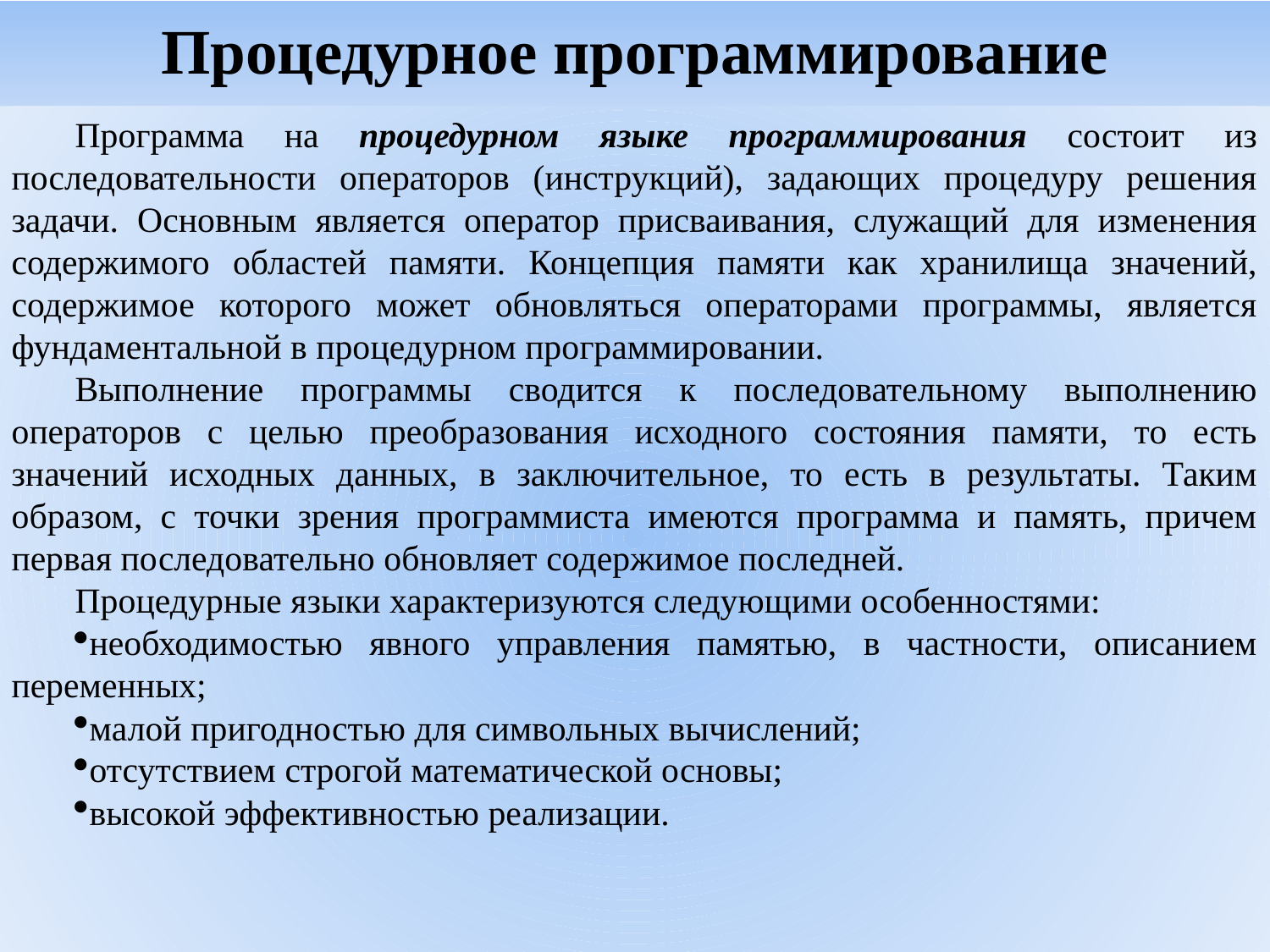

# Процедурное программирование
Программа на процедурном языке программирования состоит из последовательности операторов (инструкций), задающих процедуру решения задачи. Основным является оператор присваивания, служащий для изменения содержимого областей памяти. Концепция памяти как хранилища значений, содержимое которого может обновляться операторами программы, является фундаментальной в процедурном программировании.
Выполнение программы сводится к последовательному выполнению операторов с целью преобразования исходного состояния памяти, то есть значений исходных данных, в заключительное, то есть в результаты. Таким образом, с точки зрения программиста имеются программа и память, причем первая последовательно обновляет содержимое последней.
Процедурные языки характеризуются следующими особенностями:
необходимостью явного управления памятью, в частности, описанием переменных;
малой пригодностью для символьных вычислений;
отсутствием строгой математической основы;
высокой эффективностью реализации.